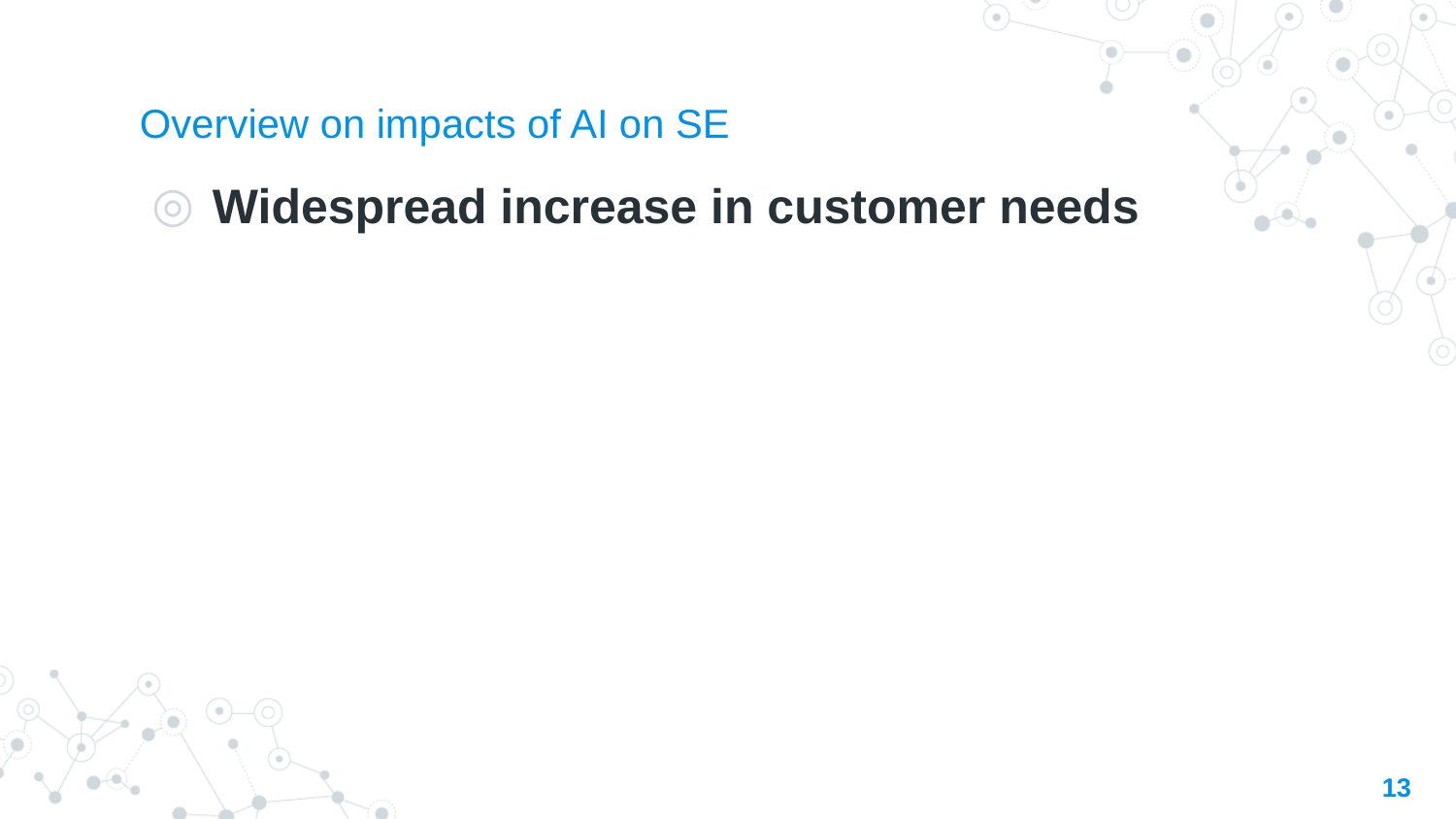

# Overview on impacts of AI on SE
Widespread increase in customer needs
13